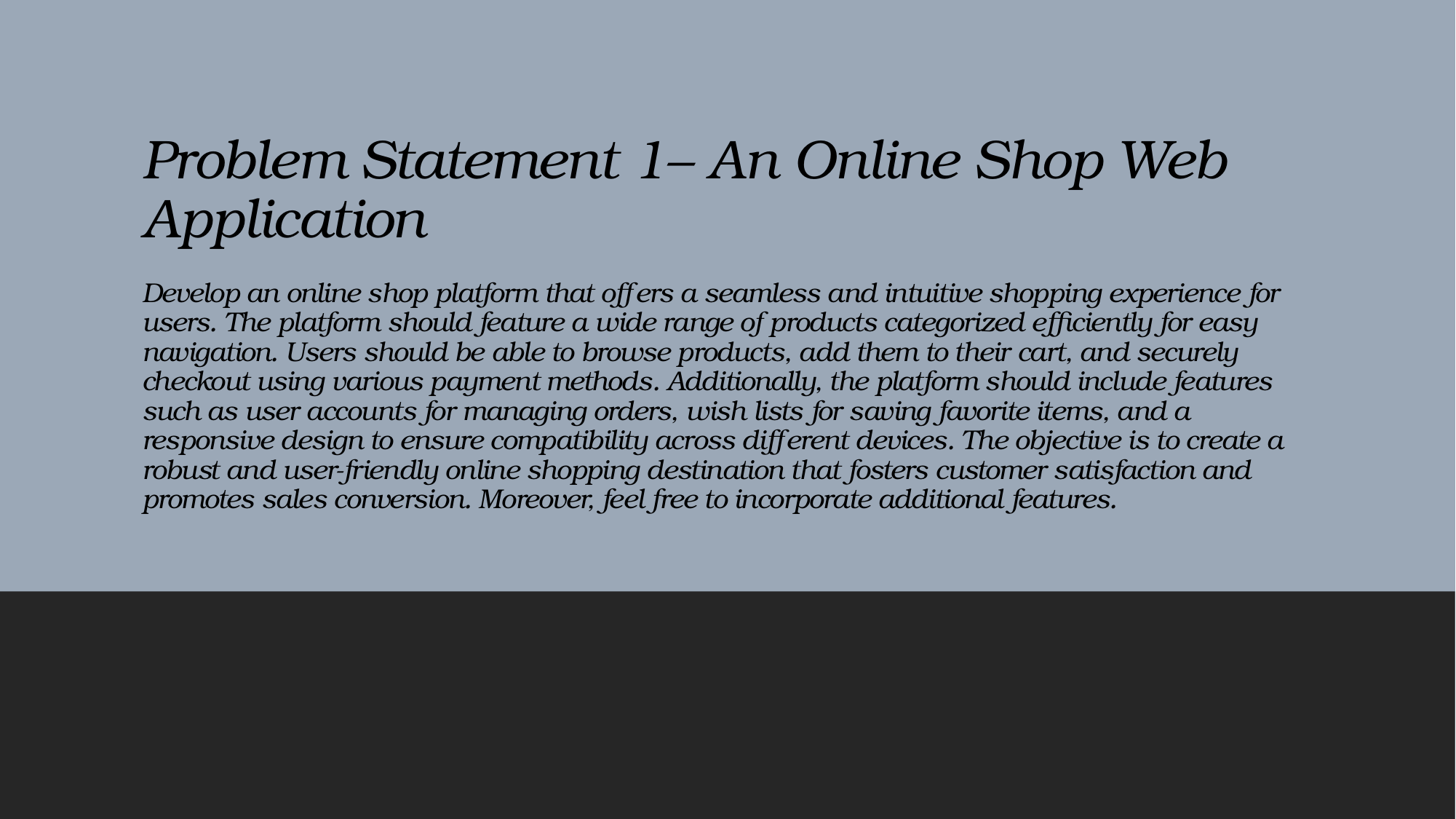

# Problem Statement 1– An Online Shop Web Application Develop an online shop platform that offers a seamless and intuitive shopping experience for users. The platform should feature a wide range of products categorized efficiently for easy navigation. Users should be able to browse products, add them to their cart, and securely checkout using various payment methods. Additionally, the platform should include features such as user accounts for managing orders, wish lists for saving favorite items, and a responsive design to ensure compatibility across different devices. The objective is to create a robust and user-friendly online shopping destination that fosters customer satisfaction and promotes sales conversion. Moreover, feel free to incorporate additional features.